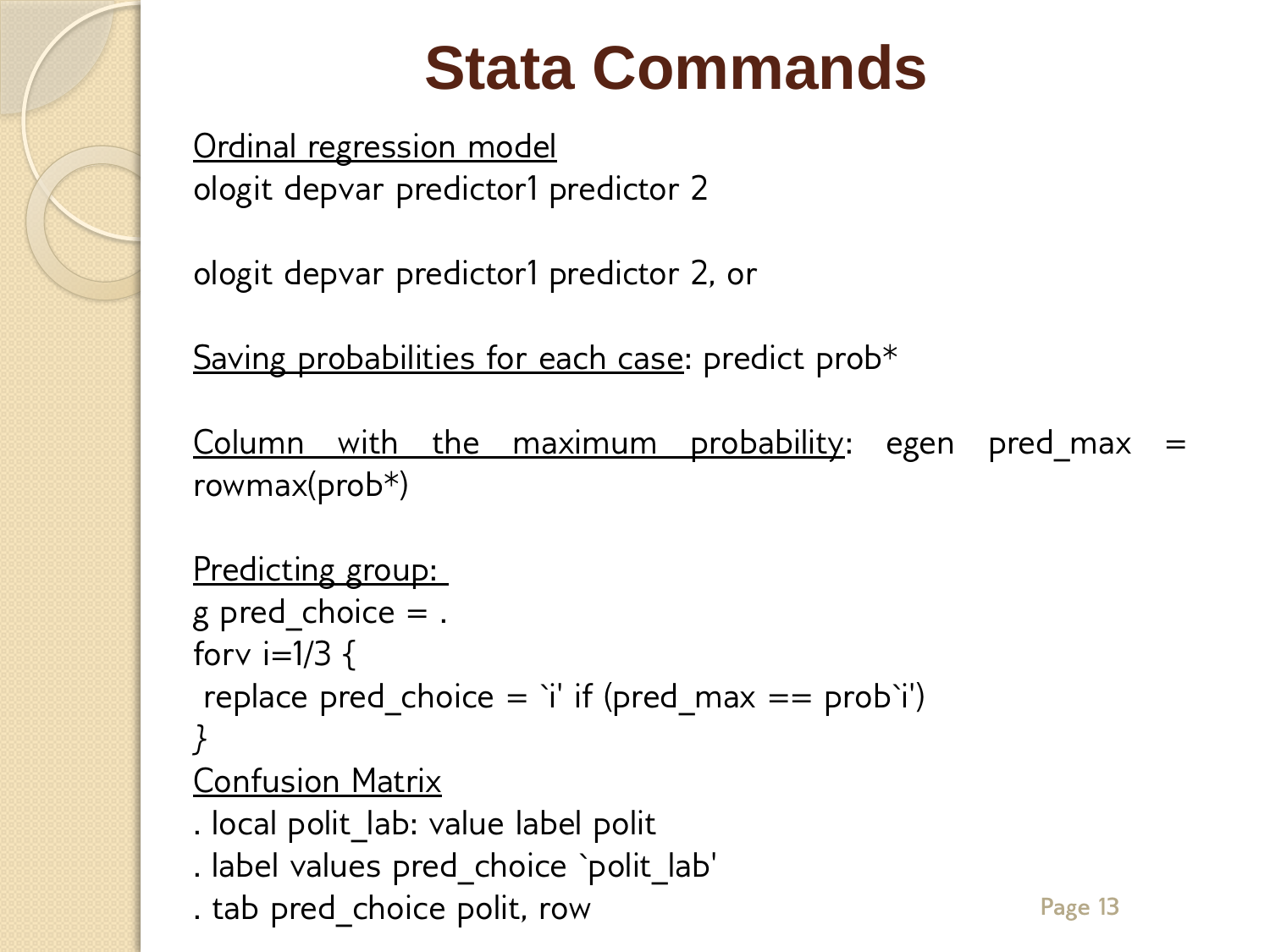

# Stata Commands
Ordinal regression model
ologit depvar predictor1 predictor 2

ologit depvar predictor1 predictor 2, or

Saving probabilities for each case: predict prob*

Column with the maximum probability: egen pred_max = rowmax(prob*)

Predicting group:
g pred_choice = .
forv i=1/3 {
 replace pred_choice = `i' if (pred_max == prob`i')
}
Confusion Matrix
. local polit_lab: value label polit
. label values pred_choice `polit_lab'
. tab pred_choice polit, row

Page 13